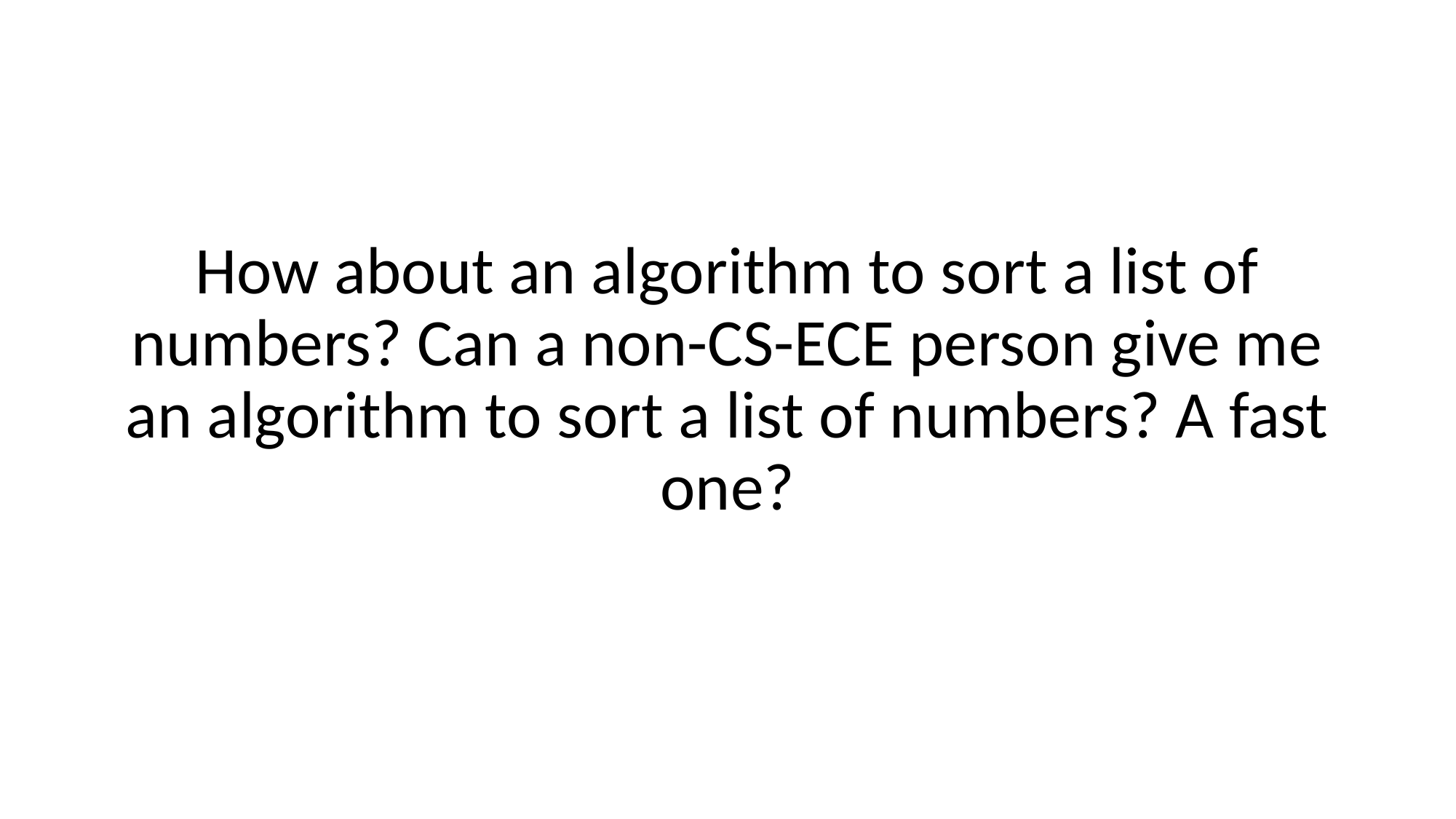

# How about an algorithm to sort a list of numbers? Can a non-CS-ECE person give me an algorithm to sort a list of numbers? A fast one?